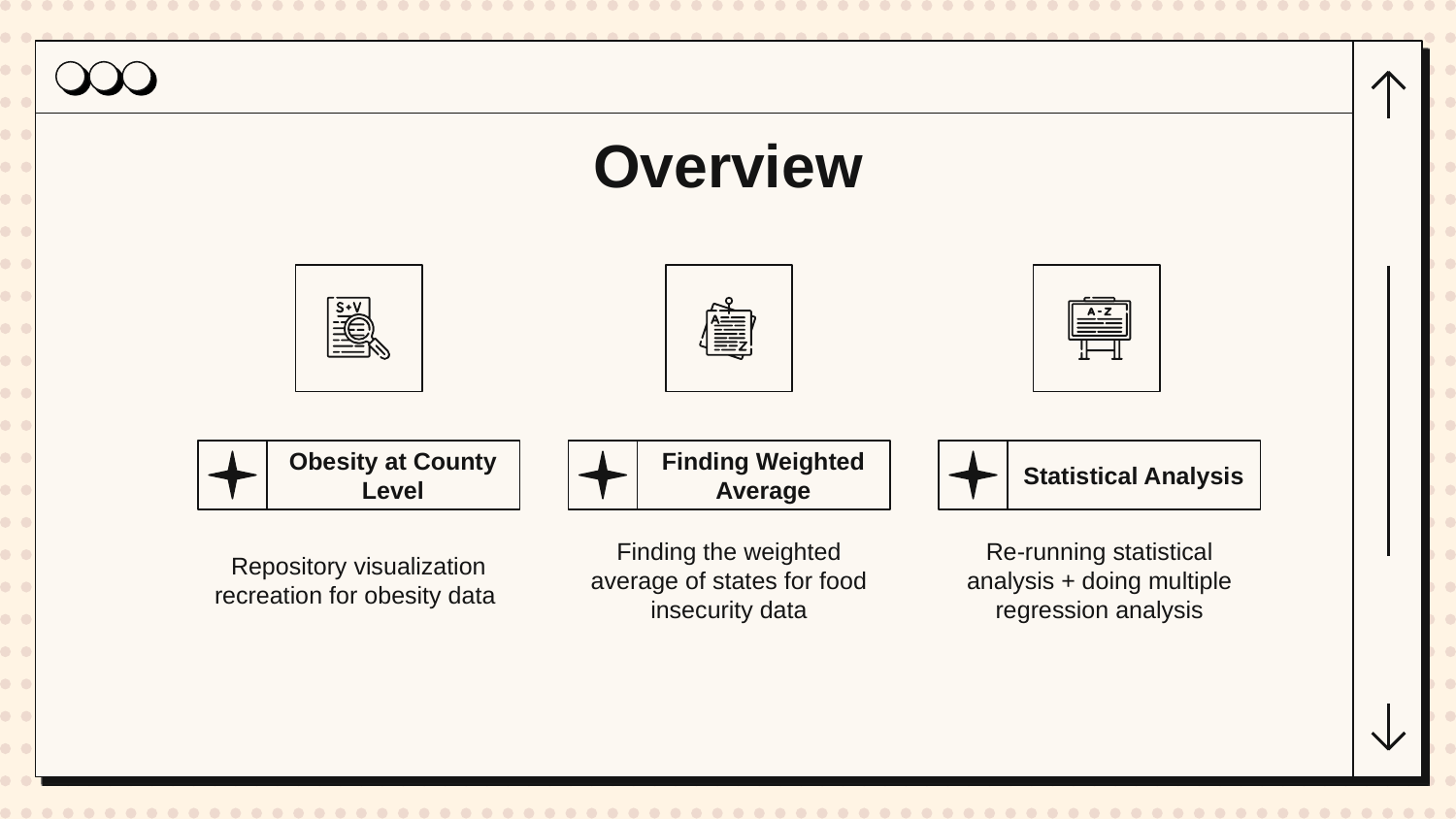

# Overview

Obesity at County Level
Finding Weighted Average
Statistical Analysis
Repository visualization recreation for obesity data
Finding the weighted average of states for food insecurity data
Re-running statistical analysis + doing multiple regression analysis